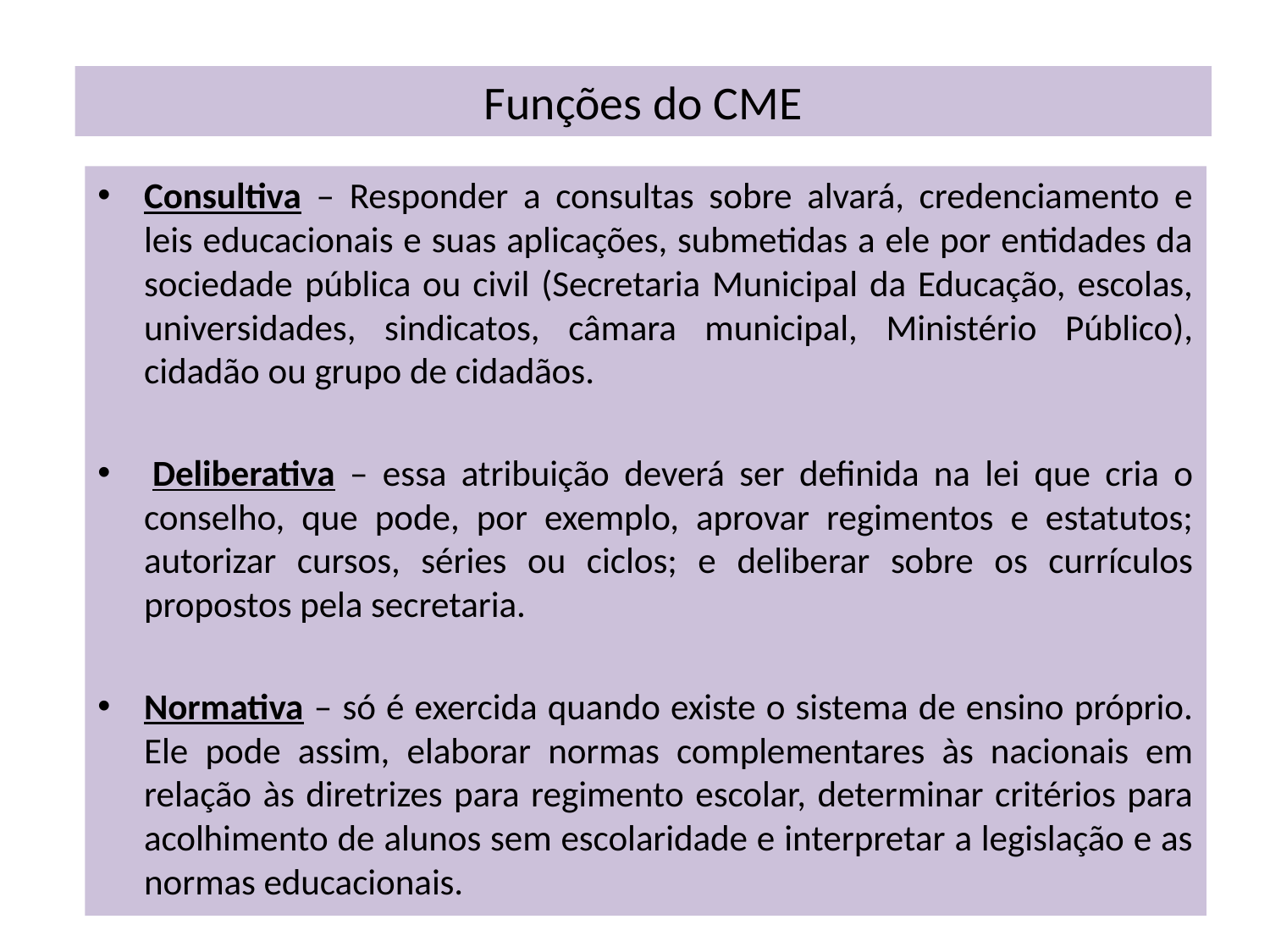

# Funções do CME
Consultiva – Responder a consultas sobre alvará, credenciamento e leis educacionais e suas aplicações, submetidas a ele por entidades da sociedade pública ou civil (Secretaria Municipal da Educação, escolas, universidades, sindicatos, câmara municipal, Ministério Público), cidadão ou grupo de cidadãos.

 Deliberativa – essa atribuição deverá ser definida na lei que cria o conselho, que pode, por exemplo, aprovar regimentos e estatutos; autorizar cursos, séries ou ciclos; e deliberar sobre os currículos propostos pela secretaria.

Normativa – só é exercida quando existe o sistema de ensino próprio. Ele pode assim, elaborar normas complementares às nacionais em relação às diretrizes para regimento escolar, determinar critérios para acolhimento de alunos sem escolaridade e interpretar a legislação e as normas educacionais.